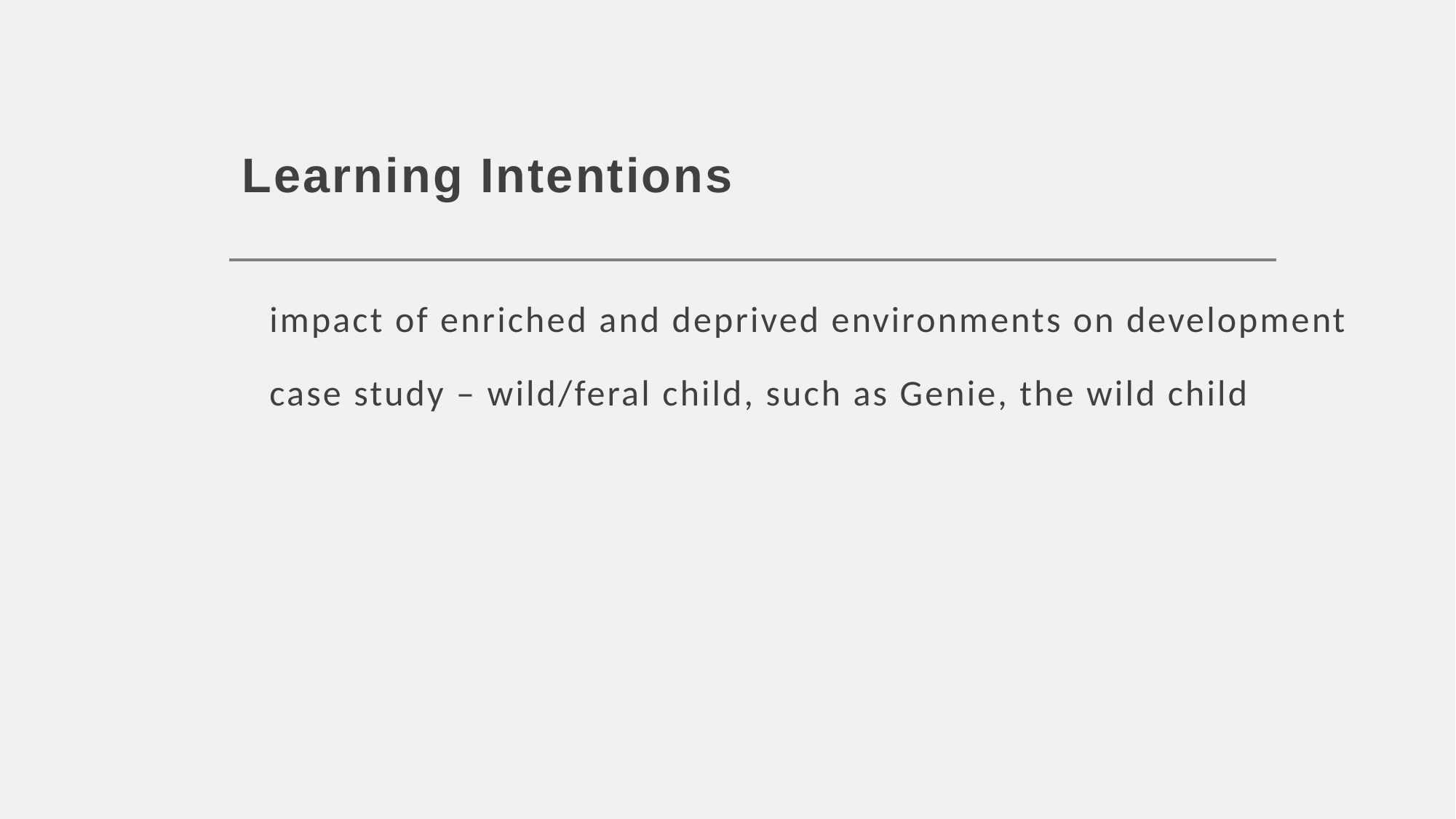

# Learning Intentions
impact of enriched and deprived environments on development
case study – wild/feral child, such as Genie, the wild child